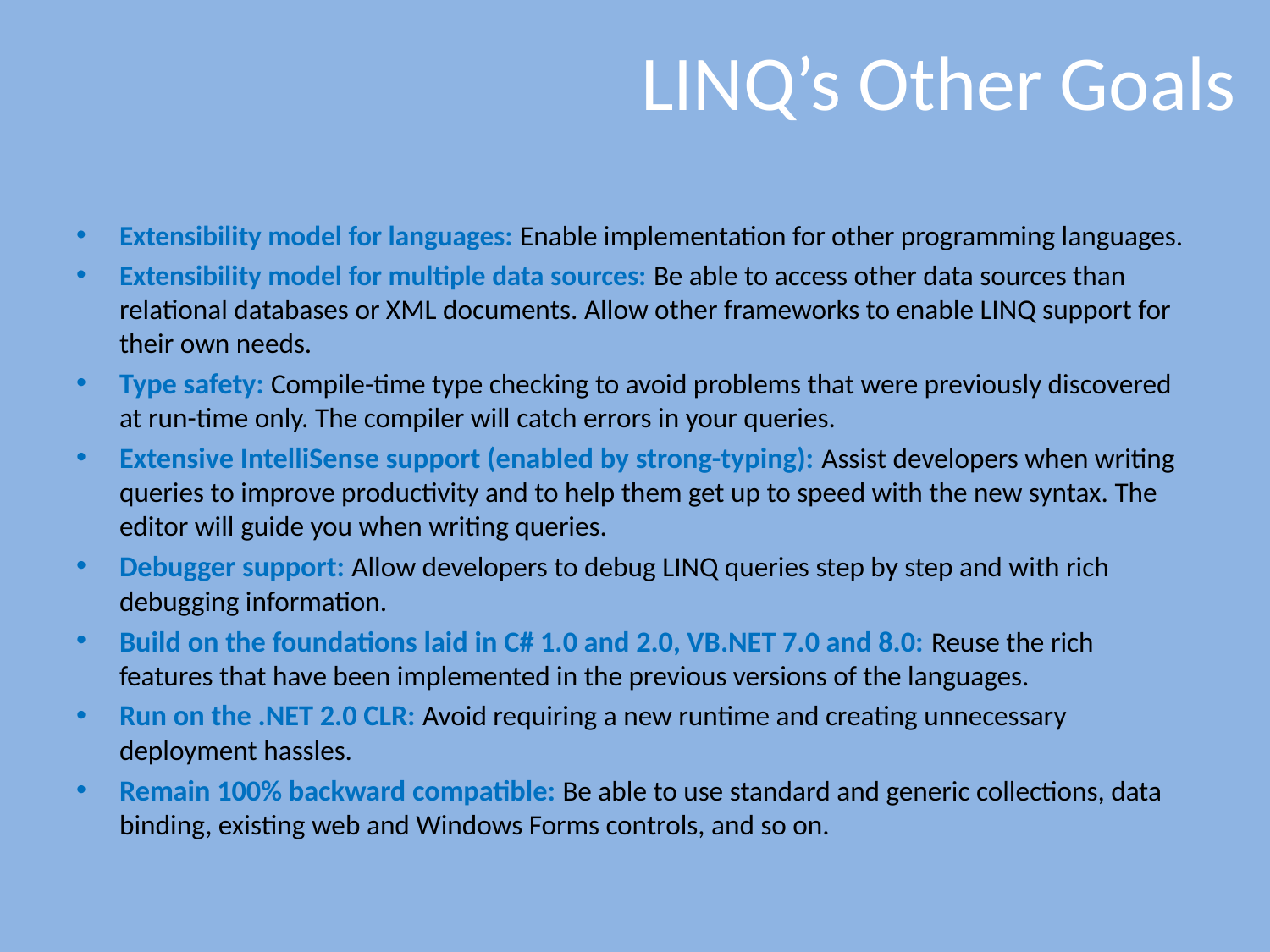

# LINQ’s Other Goals
Extensibility model for languages: Enable implementation for other programming languages.
Extensibility model for multiple data sources: Be able to access other data sources than relational databases or XML documents. Allow other frameworks to enable LINQ support for their own needs.
Type safety: Compile-time type checking to avoid problems that were previously discovered at run-time only. The compiler will catch errors in your queries.
Extensive IntelliSense support (enabled by strong-typing): Assist developers when writing queries to improve productivity and to help them get up to speed with the new syntax. The editor will guide you when writing queries.
Debugger support: Allow developers to debug LINQ queries step by step and with rich debugging information.
Build on the foundations laid in C# 1.0 and 2.0, VB.NET 7.0 and 8.0: Reuse the rich features that have been implemented in the previous versions of the languages.
Run on the .NET 2.0 CLR: Avoid requiring a new runtime and creating unnecessary deployment hassles.
Remain 100% backward compatible: Be able to use standard and generic collections, data binding, existing web and Windows Forms controls, and so on.